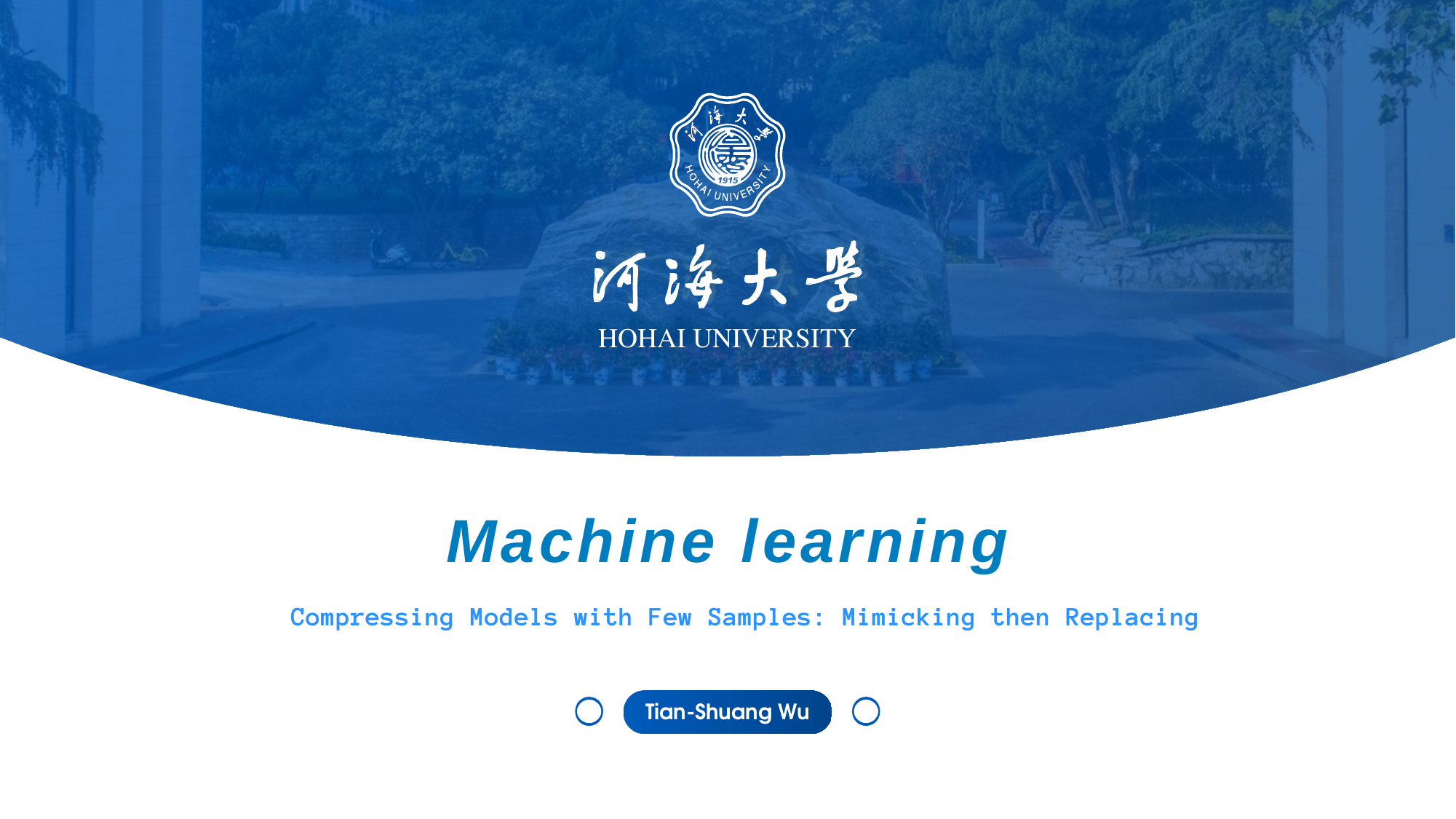

Machine learning
Compressing Models with Few Samples: Mimicking then Replacing

Tian-Shuang Wu